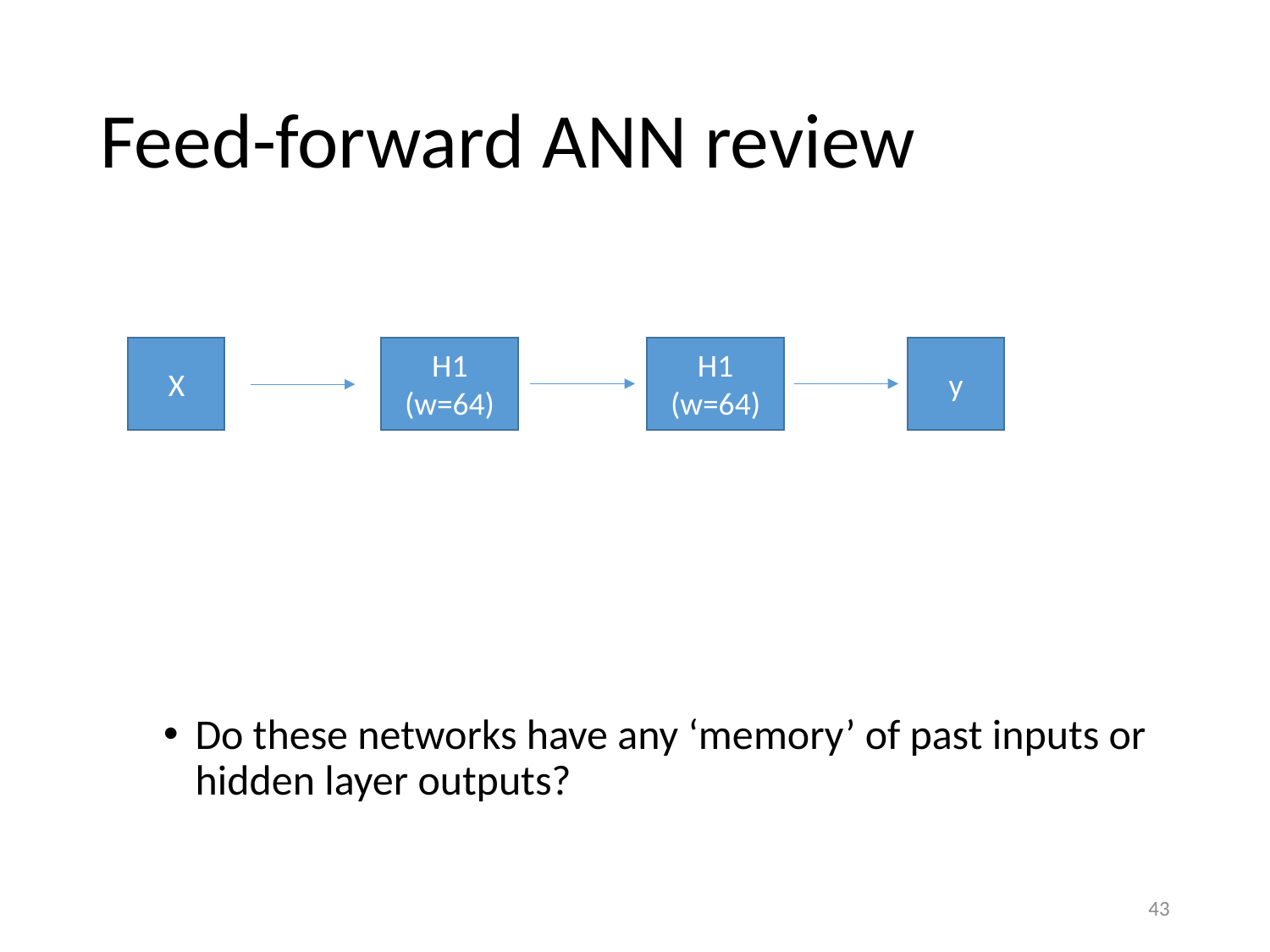

# Feed-forward ANN review
X
y
H1 (w=64)
H1 (w=64)
Do these networks have any ‘memory’ of past inputs or hidden layer outputs?
43